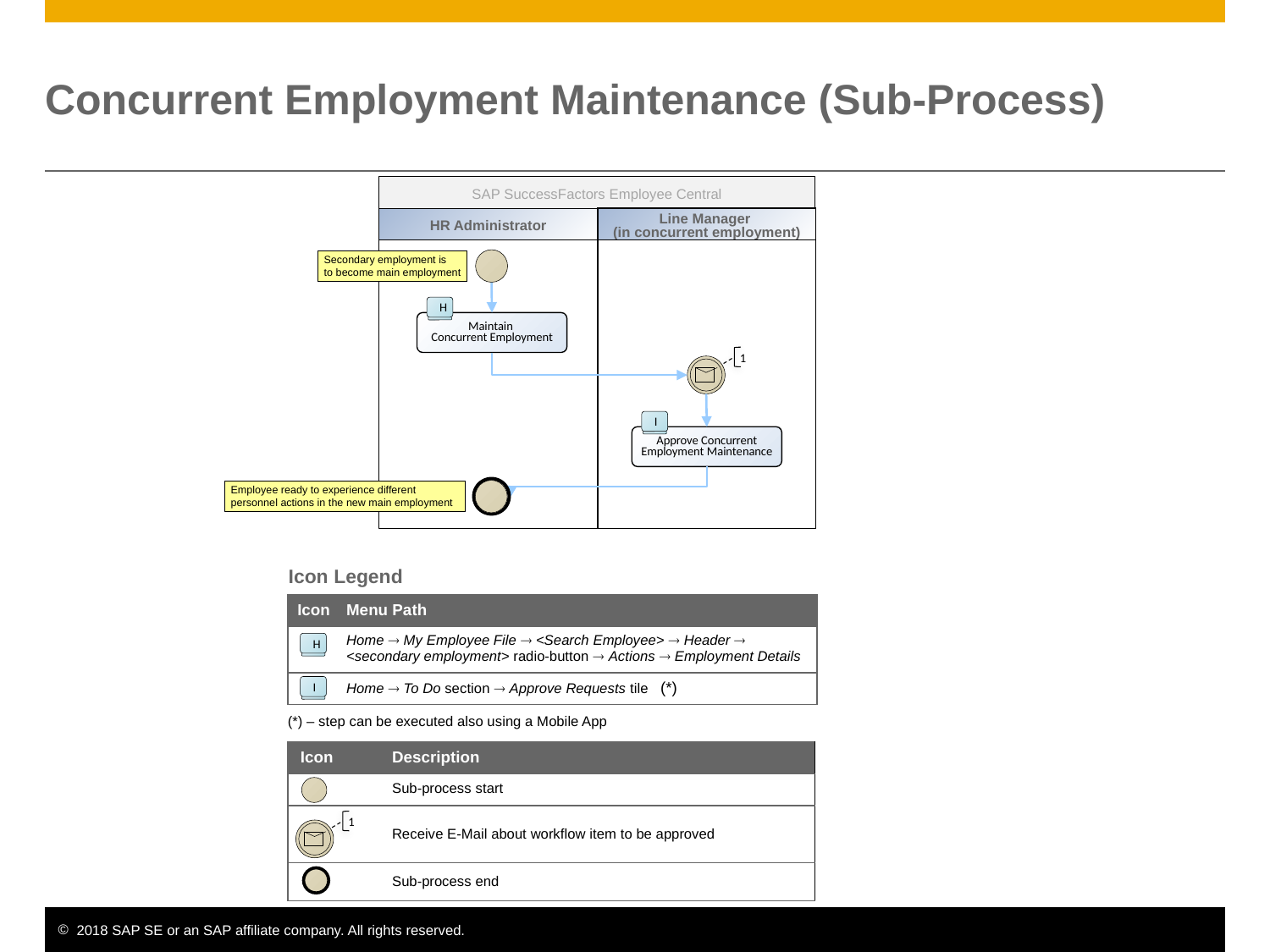

# Concurrent Employment Maintenance (Sub-Process)
SAP SuccessFactors Employee Central
HR Administrator
Line Manager
(in concurrent employment)

Secondary employment is
to become main employment
H

Maintain
Concurrent Employment

1

I

Approve Concurrent Employment Maintenance

Employee ready to experience different
personnel actions in the new main employment
Icon Legend
| Icon | Menu Path |
| --- | --- |
|  | Home → My Employee File → <Search Employee> → Header → <secondary employment> radio-button → Actions → Employment Details |
|  | Home → To Do section → Approve Requests tile (\*) |
H

I

(*) – step can be executed also using a Mobile App
| Icon | Description |
| --- | --- |
|  | Sub-process start |
|  | Receive E-Mail about workflow item to be approved |
|  | Sub-process end |

1